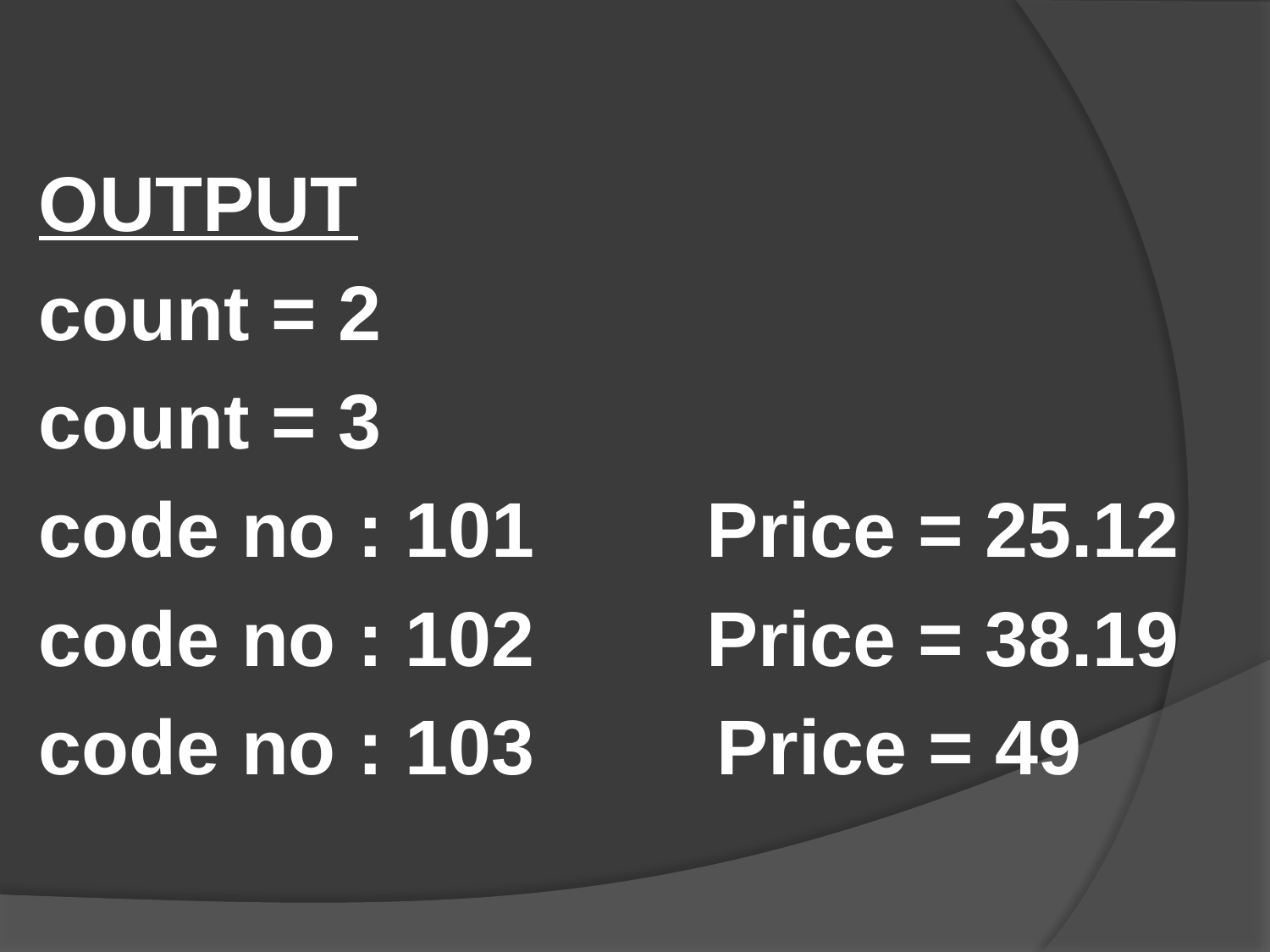

OUTPUT
count = 2
count = 3
code no : 101        Price = 25.12
code no : 102        Price = 38.19
code no : 103		  Price = 49